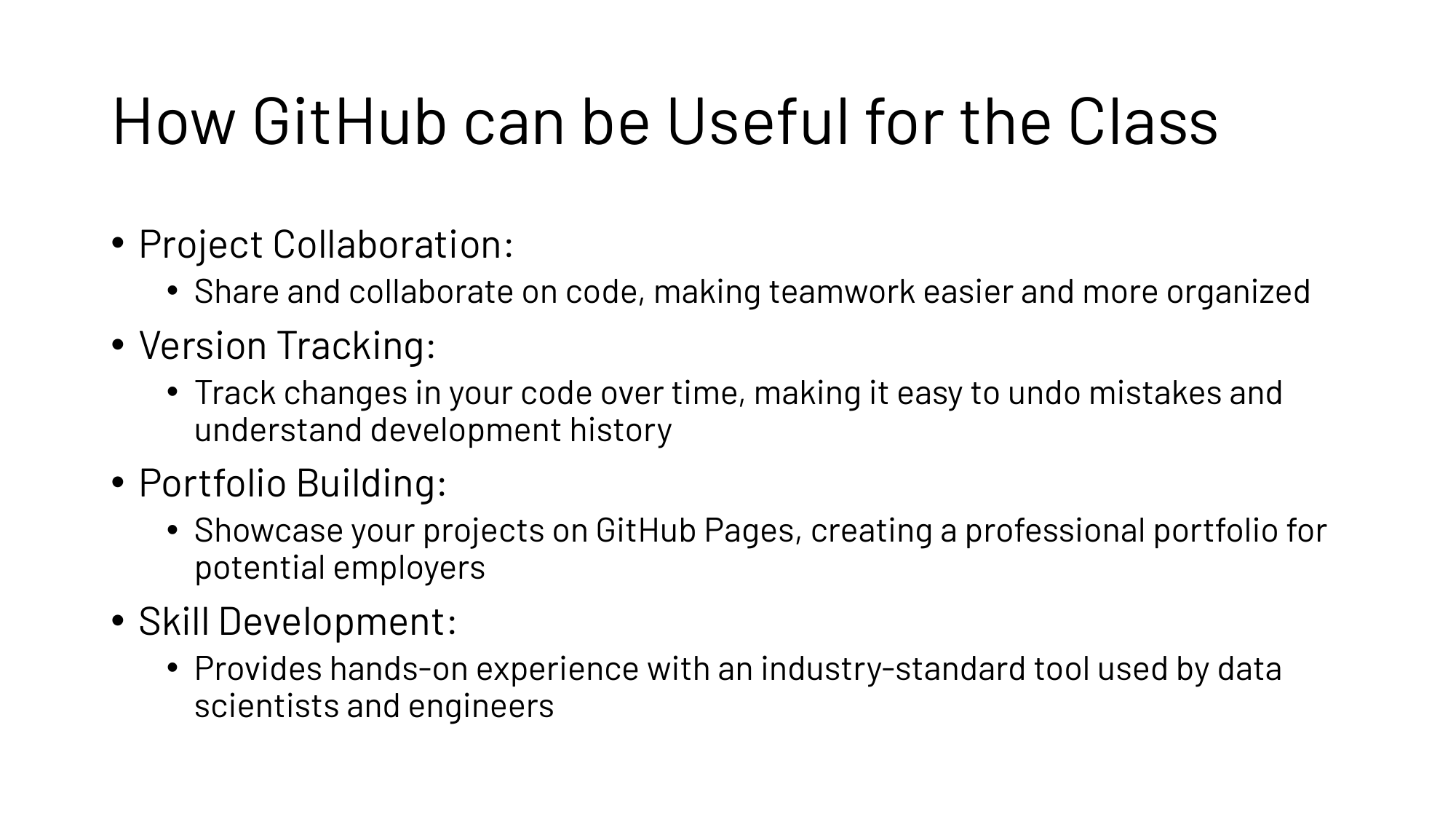

# How GitHub can be Useful for the Class
Project Collaboration:
Share and collaborate on code, making teamwork easier and more organized
Version Tracking:
Track changes in your code over time, making it easy to undo mistakes and understand development history
Portfolio Building:
Showcase your projects on GitHub Pages, creating a professional portfolio for potential employers
Skill Development:
Provides hands-on experience with an industry-standard tool used by data scientists and engineers